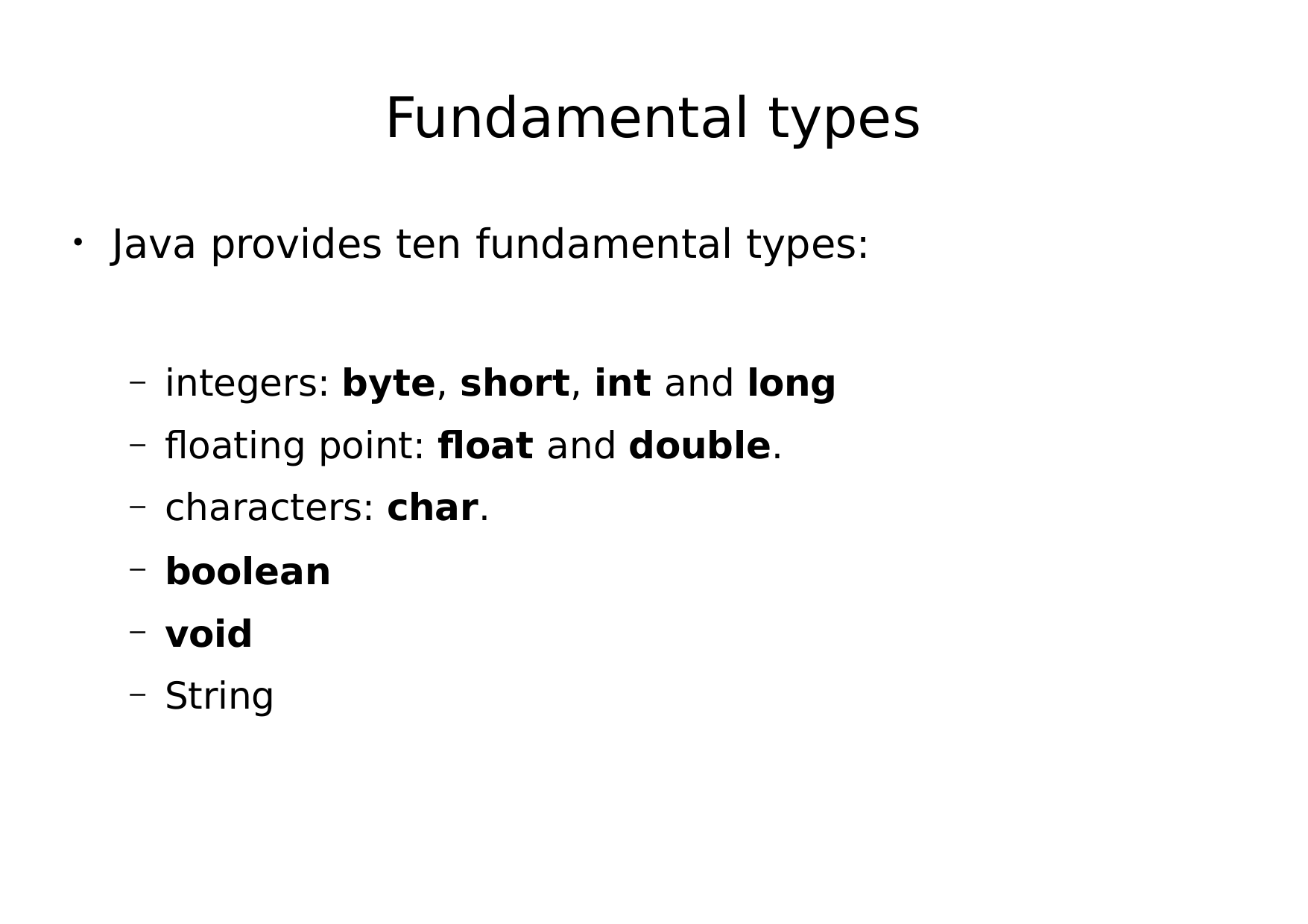

# Fundamental types
Java provides ten fundamental types:
●
integers: byte, short, int and long floating point: float and double. characters: char.
boolean void String
–
–
–
–
–
–
First Latin American Workshop on Distributed Laboratory Instrumentation Systems
Carlos Kavka
10